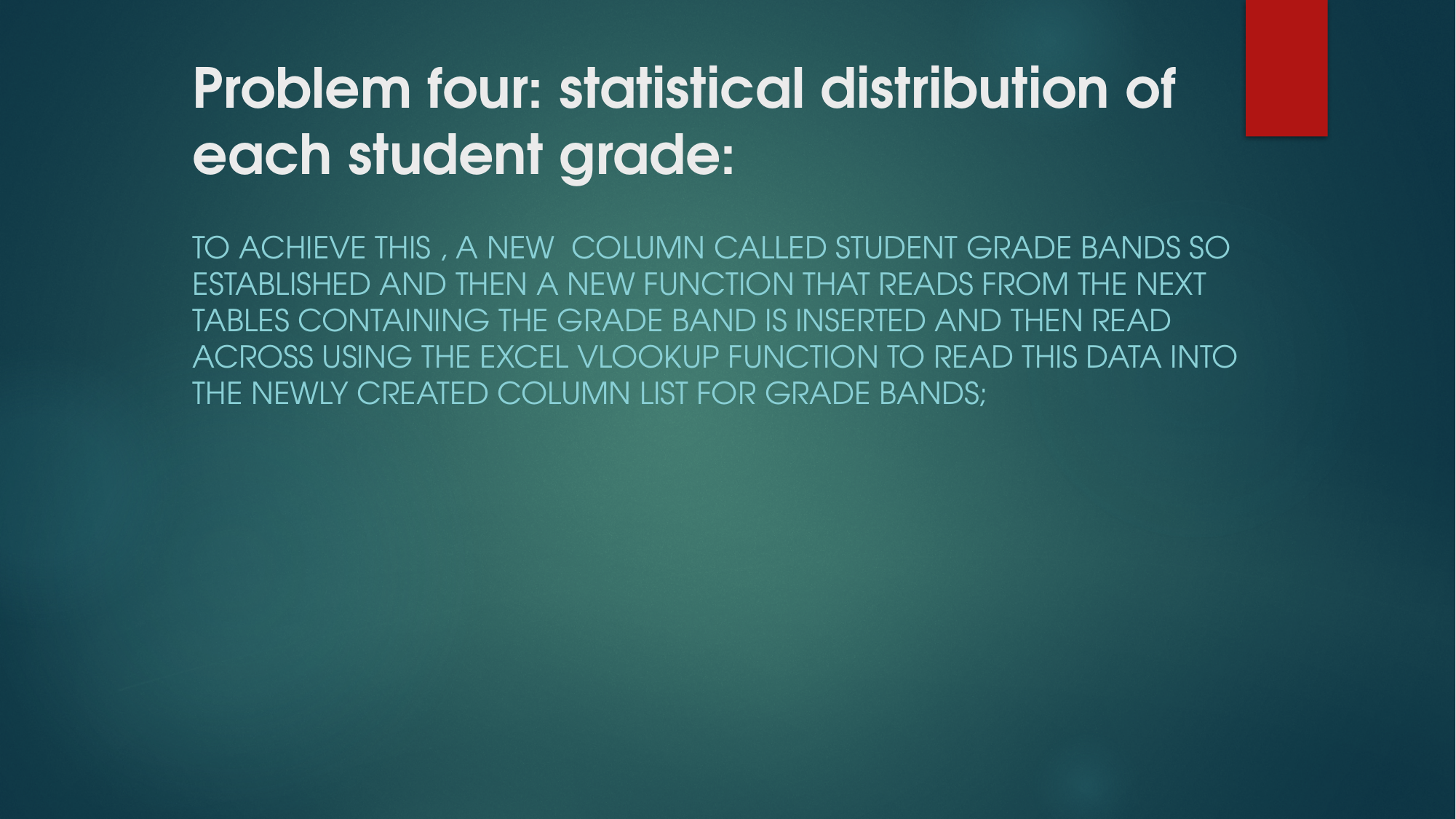

# Problem four: statistical distribution of each student grade:
To achieve this , a new  column called student grade bands so established and then a new function that reads from the next tables containing the grade band is inserted and then read across using the excel VLOOKUP function to read this data into the newly created column list for grade bands;